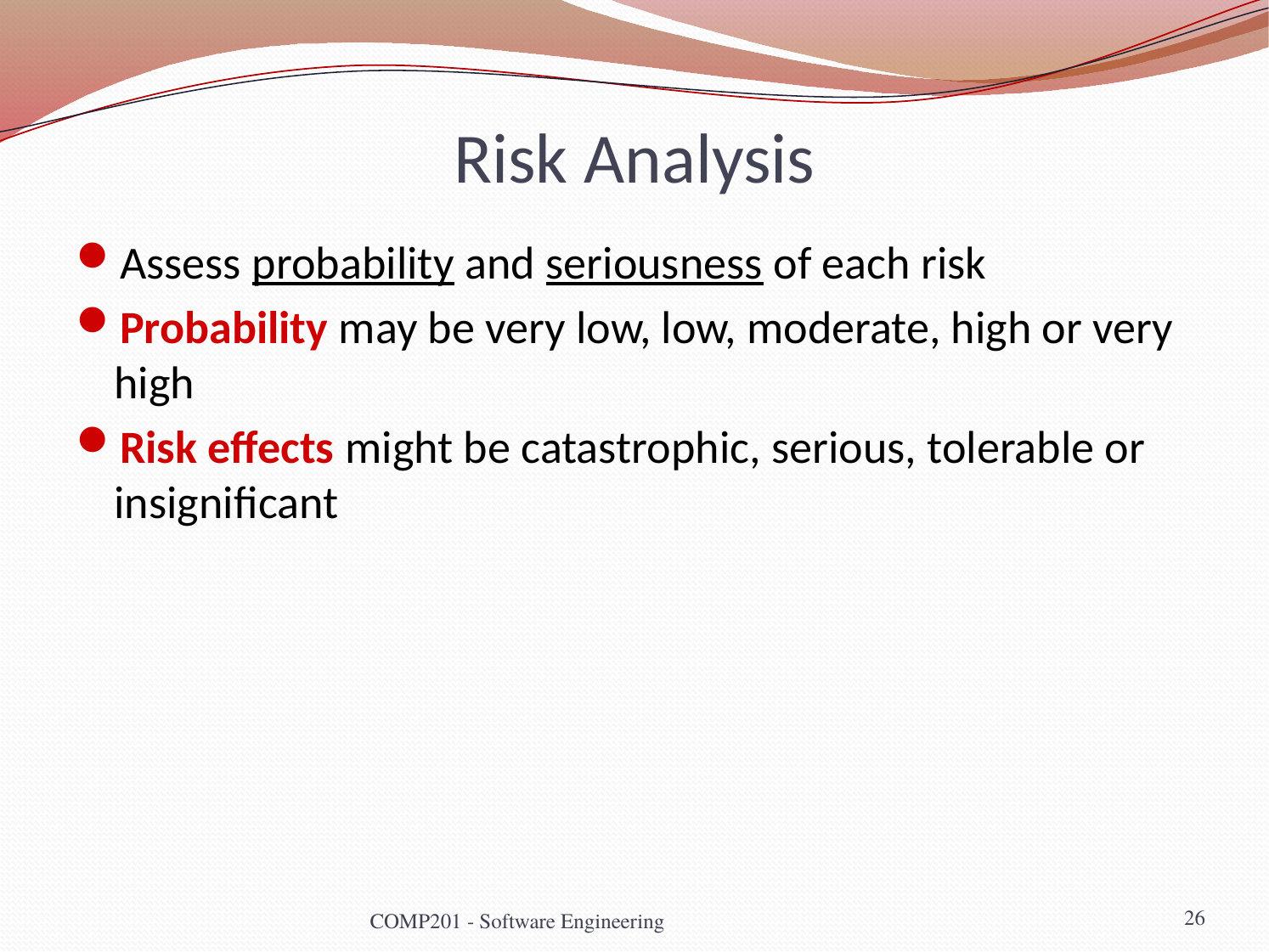

# Risk Analysis
Assess probability and seriousness of each risk
Probability may be very low, low, moderate, high or very high
Risk effects might be catastrophic, serious, tolerable or insignificant
COMP201 - Software Engineering
26